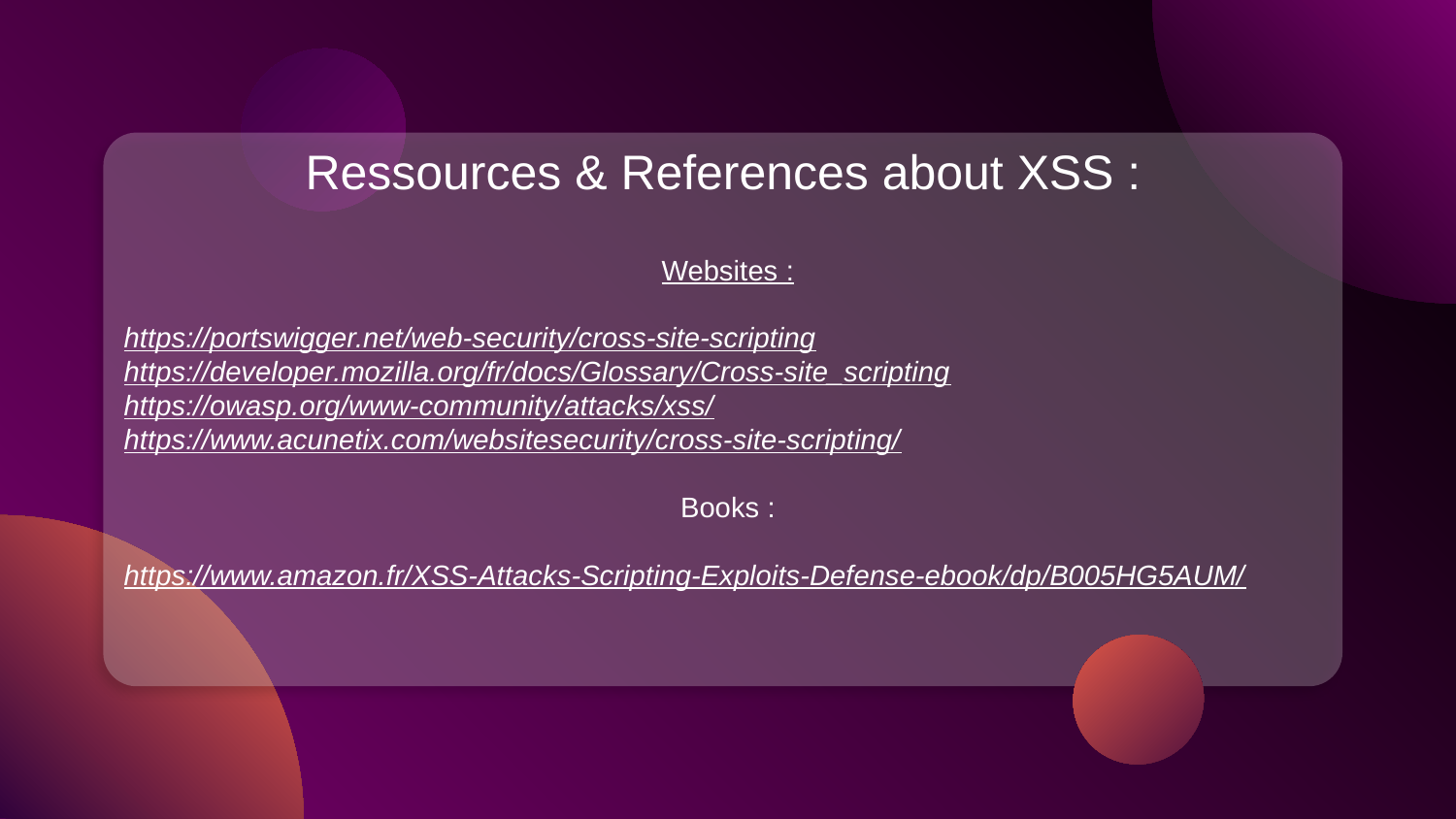

Ressources & References about XSS :
Websites :

https://portswigger.net/web-security/cross-site-scripting
https://developer.mozilla.org/fr/docs/Glossary/Cross-site_scripting
https://owasp.org/www-community/attacks/xss/
https://www.acunetix.com/websitesecurity/cross-site-scripting/

Books :

https://www.amazon.fr/XSS-Attacks-Scripting-Exploits-Defense-ebook/dp/B005HG5AUM/